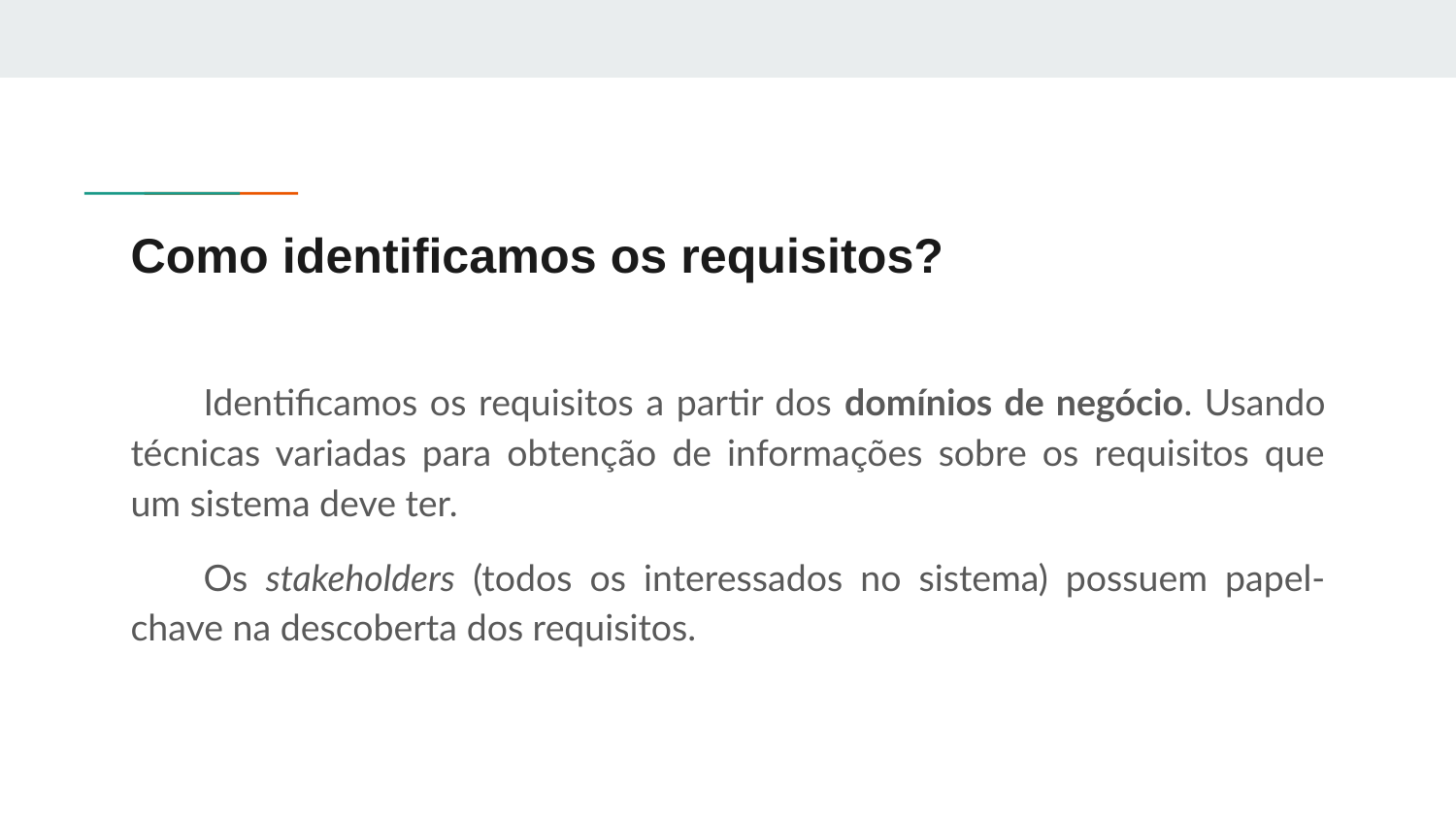

# Como identificamos os requisitos?
Identificamos os requisitos a partir dos domínios de negócio. Usando técnicas variadas para obtenção de informações sobre os requisitos que um sistema deve ter.
Os stakeholders (todos os interessados no sistema) possuem papel-chave na descoberta dos requisitos.